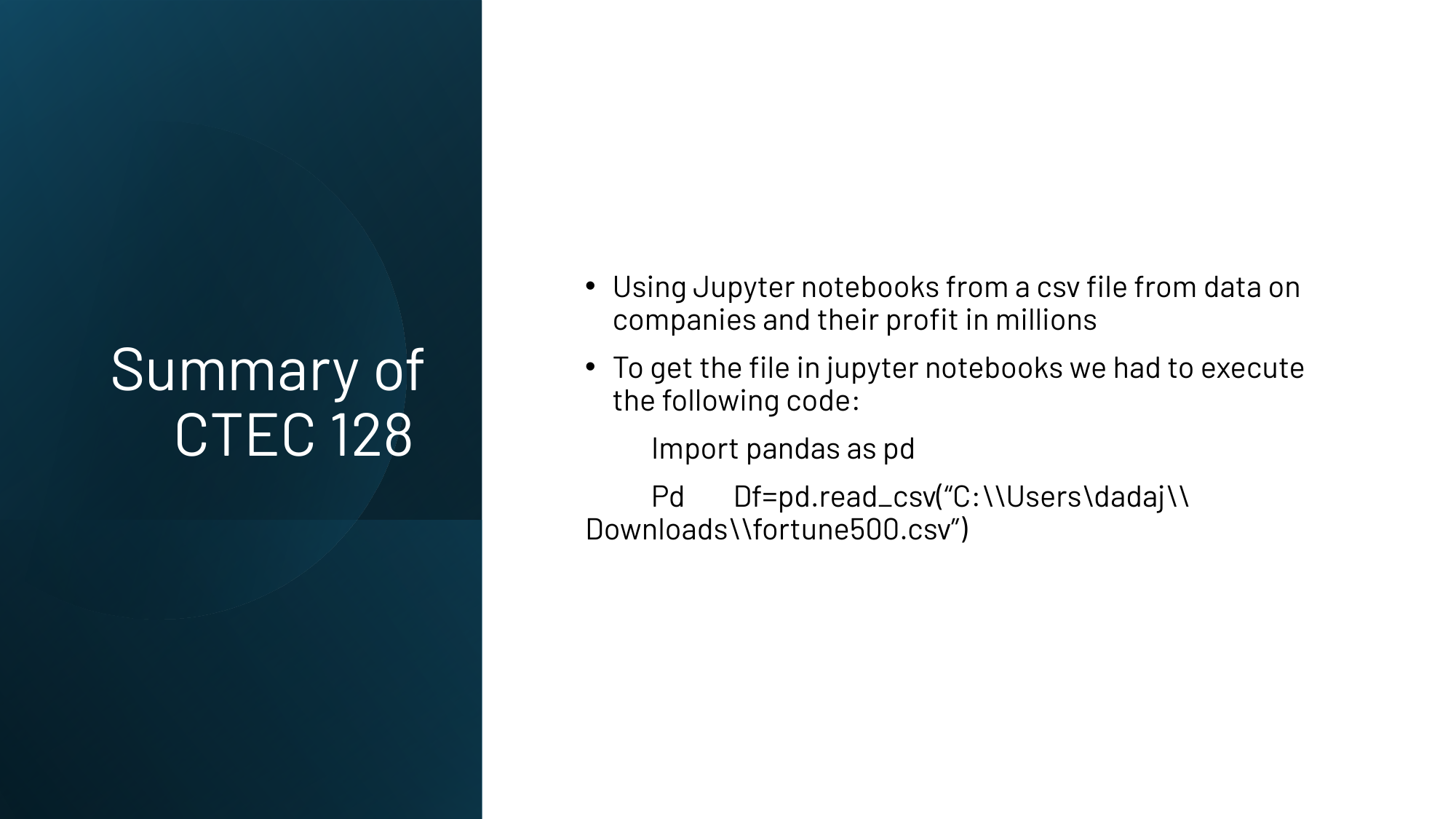

# Summary of CTEC 128
Using Jupyter notebooks from a csv file from data on companies and their profit in millions
To get the file in jupyter notebooks we had to execute the following code:
           Import pandas as pd
           Pd        Df=pd.read_csv(“C:\\Users\dadaj\\Downloads\\fortune500.csv”)